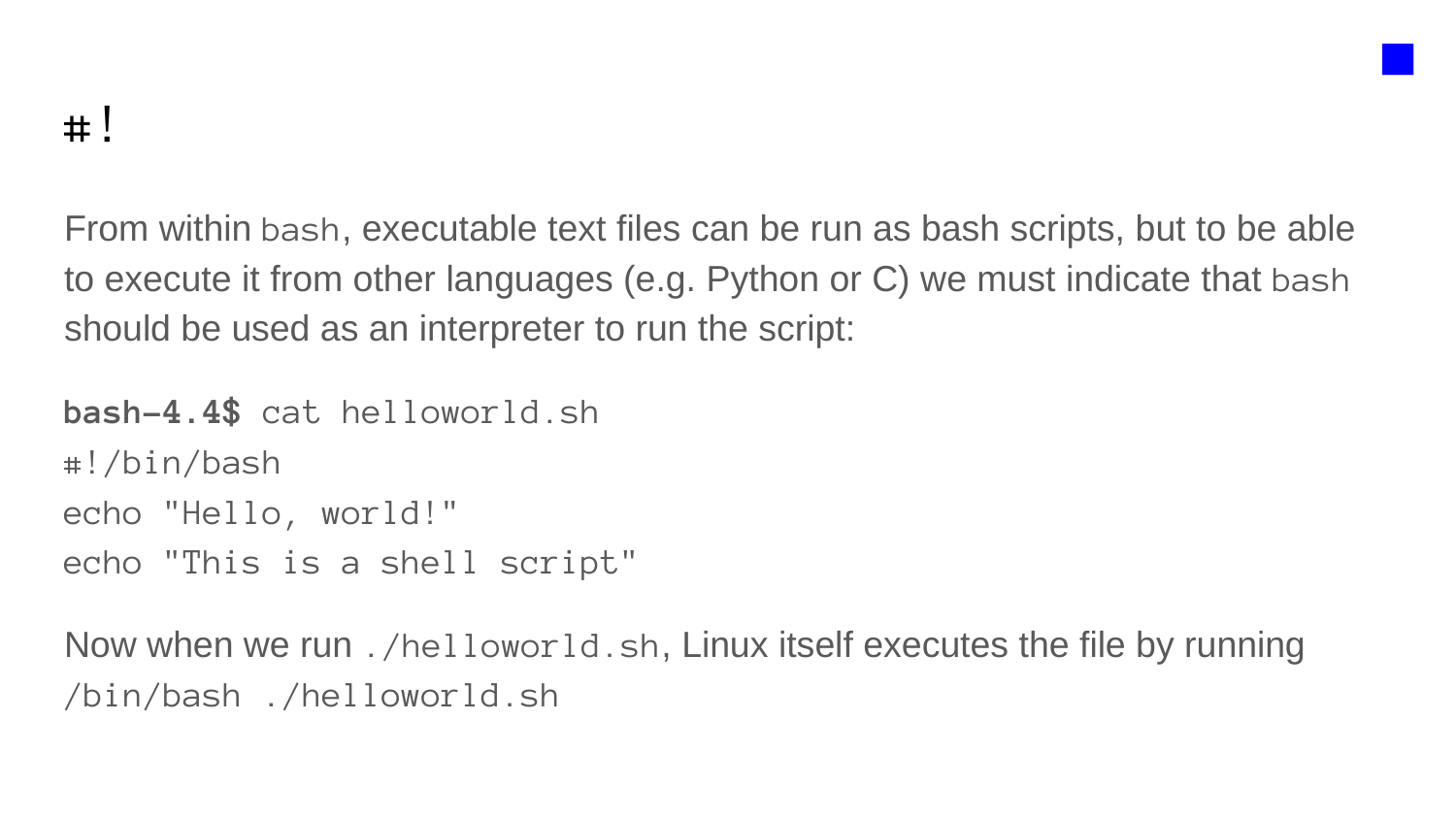

■
# #!
From within bash, executable text files can be run as bash scripts, but to be able to execute it from other languages (e.g. Python or C) we must indicate that bash should be used as an interpreter to run the script:
bash-4.4$ cat helloworld.sh
#!/bin/bash
echo "Hello, world!"
echo "This is a shell script"
Now when we run ./helloworld.sh, Linux itself executes the file by running /bin/bash ./helloworld.sh